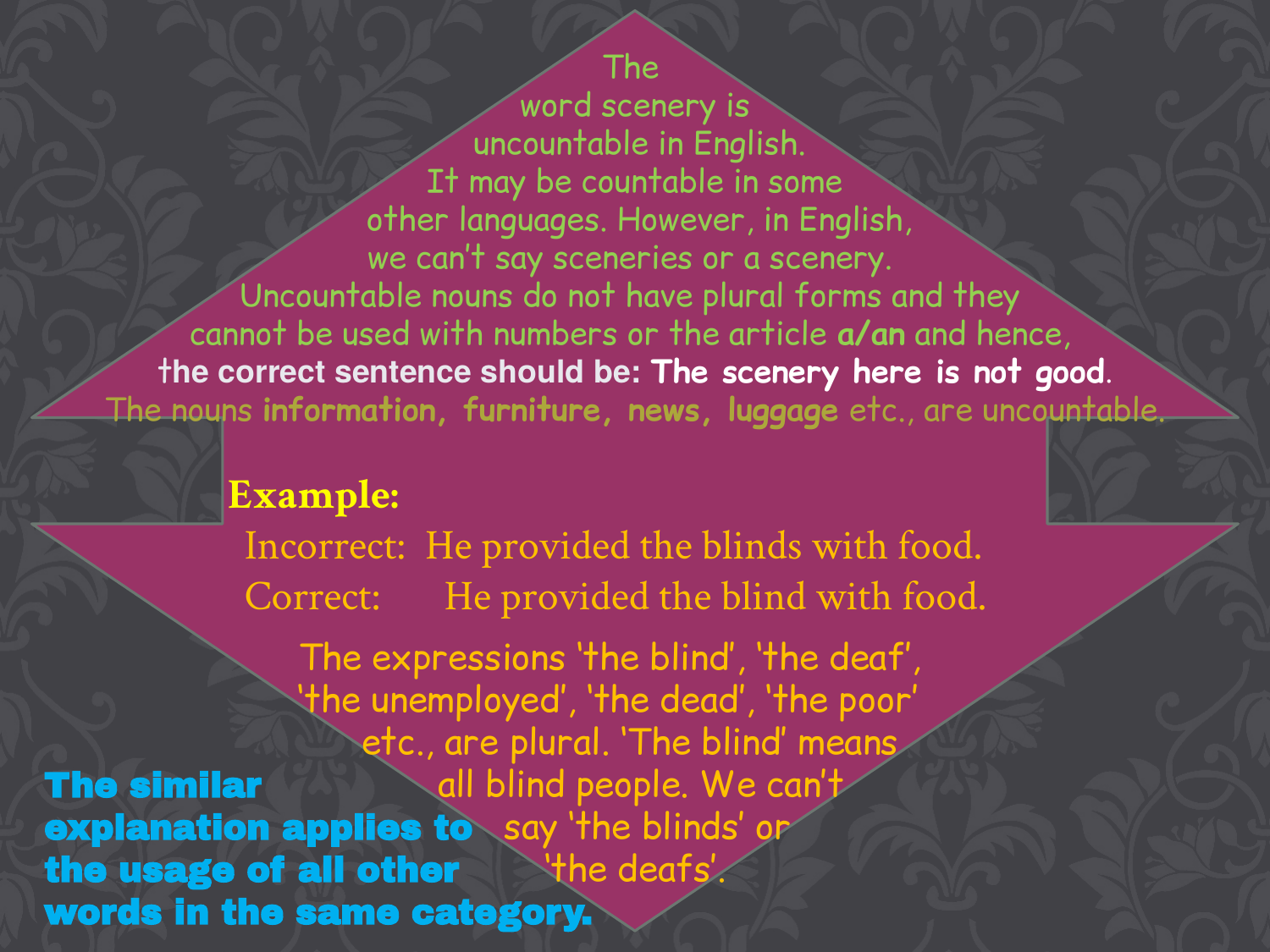

The
word scenery is
 uncountable in English.
 It may be countable in some
  other languages. However, in English,
we can’t say sceneries or a scenery.
Uncountable nouns do not have plural forms and they
cannot be used with numbers or the article a/an and hence,
the correct sentence should be: The scenery here is not good.
The nouns information, furniture, news, luggage etc., are uncountable.

                            Example:
                     Incorrect:  He provided the blinds with food.
                     Correct:	  He provided the blind with food.

                        The expressions ‘the blind’, ‘the deaf’,
                        ‘the unemployed’, ‘the dead’, ‘the poor’
                              etc., are plural. ‘The blind’ means
The similar                all blind people. We can’t
explanation applies to   say ‘the blinds’ or
the usage of all other        ‘the deafs’.
words in the same category.